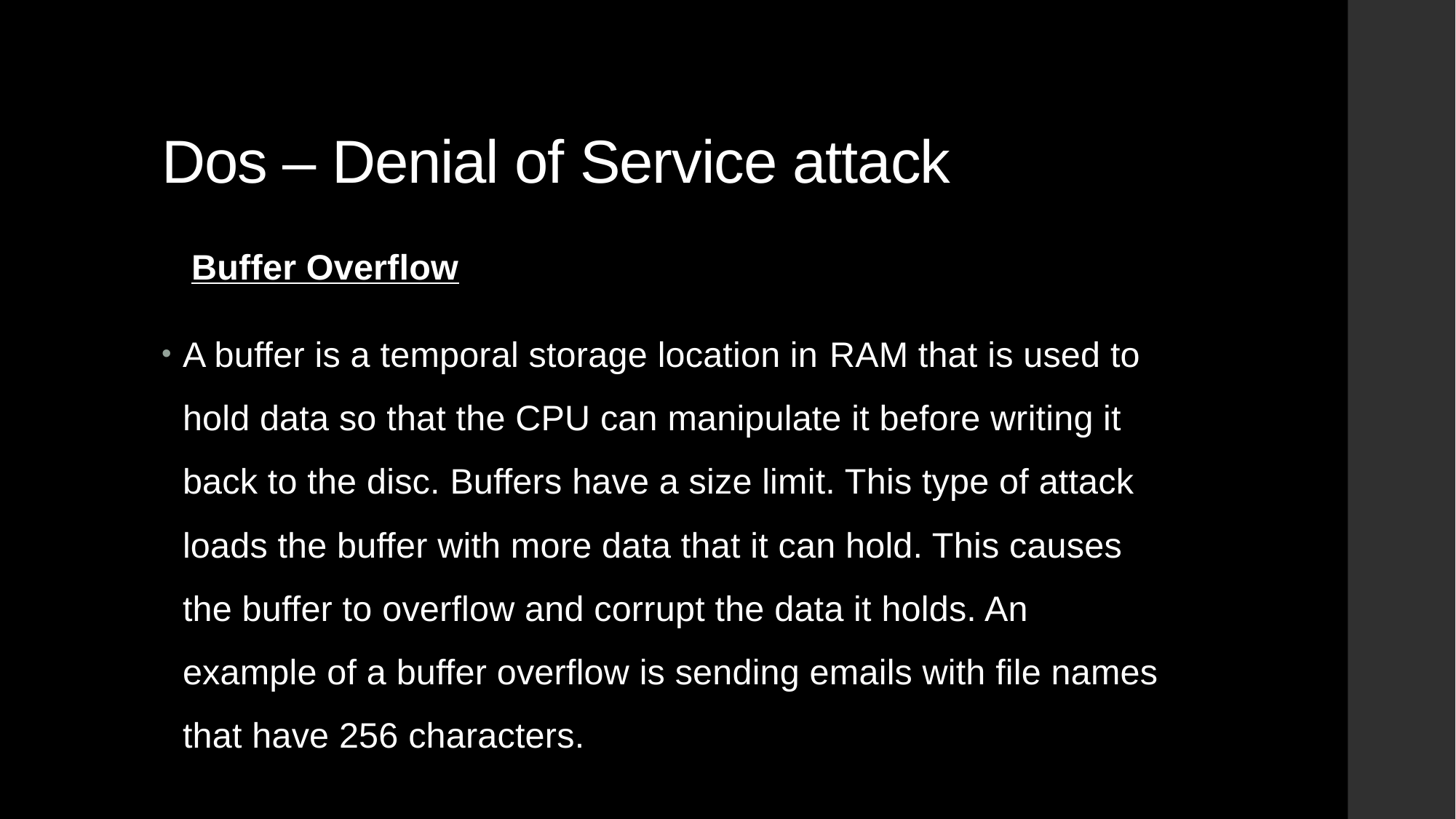

# Dos – Denial of Service attack
   Buffer Overflow
A buffer is a temporal storage location in RAM that is used to hold data so that the CPU can manipulate it before writing it back to the disc. Buffers have a size limit. This type of attack loads the buffer with more data that it can hold. This causes the buffer to overflow and corrupt the data it holds. An example of a buffer overflow is sending emails with file names that have 256 characters.